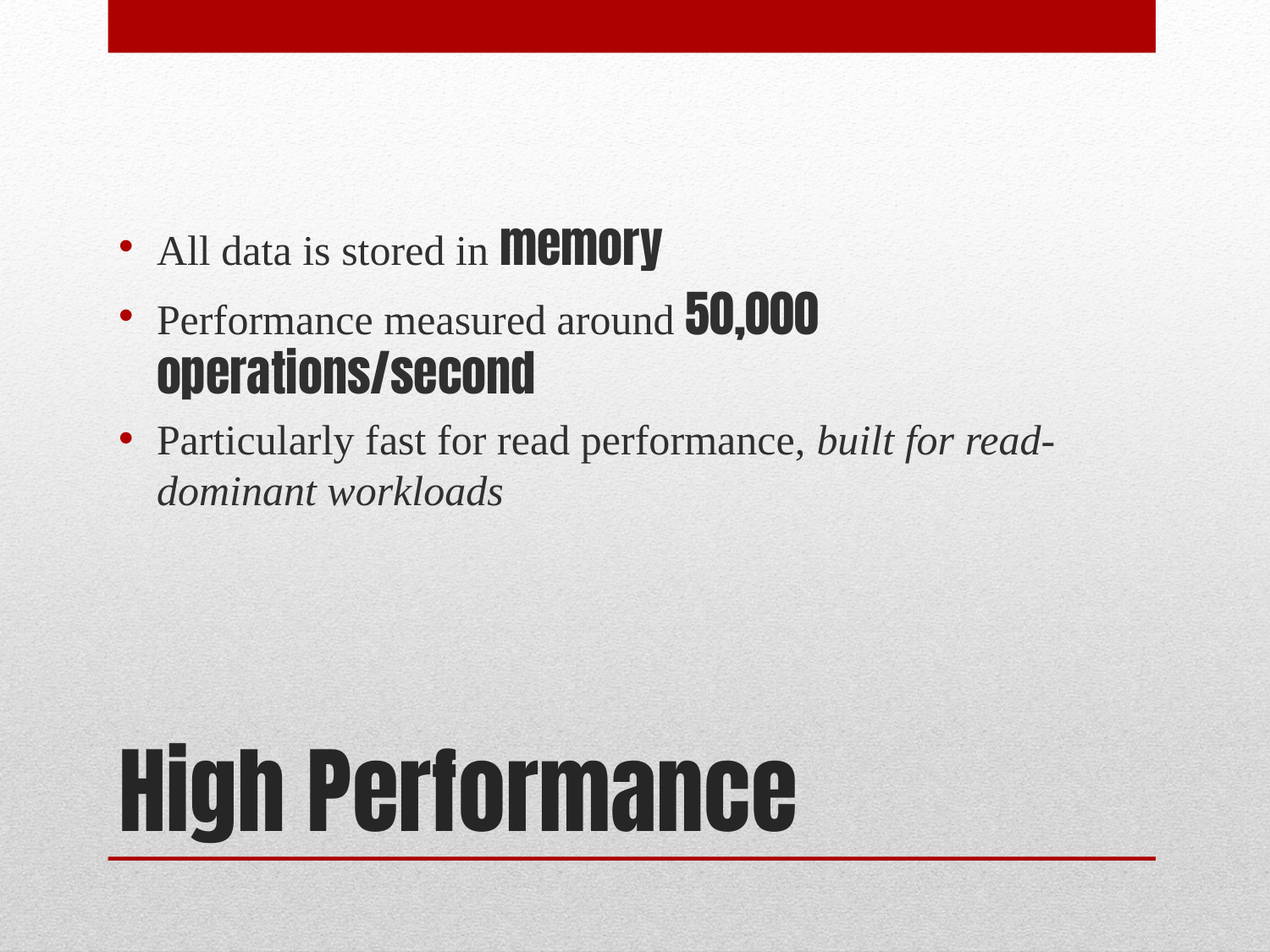

All data is stored in memory
Performance measured around 50,000 operations/second
Particularly fast for read performance, built for read-dominant workloads
# High Performance